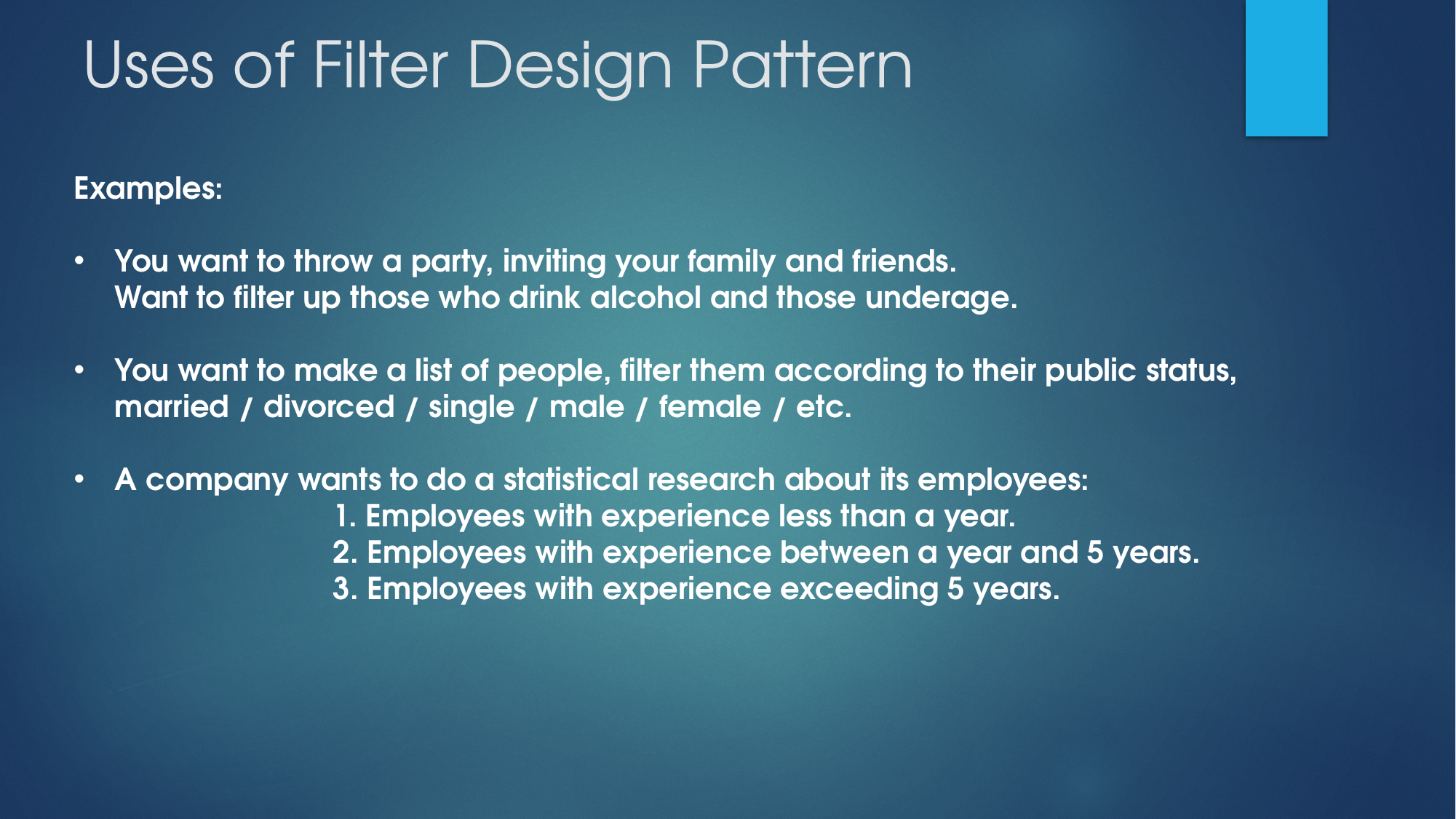

# Uses of Filter Design Pattern
Examples:

You want to throw a party, inviting your family and friends.
Want to filter up those who drink alcohol and those underage.

You want to make a list of people, filter them according to their public status,
married / divorced / single / male / female / etc.

A company wants to do a statistical research about its employees:
		1. Employees with experience less than a year.
		2. Employees with experience between a year and 5 years.
		3. Employees with experience exceeding 5 years.